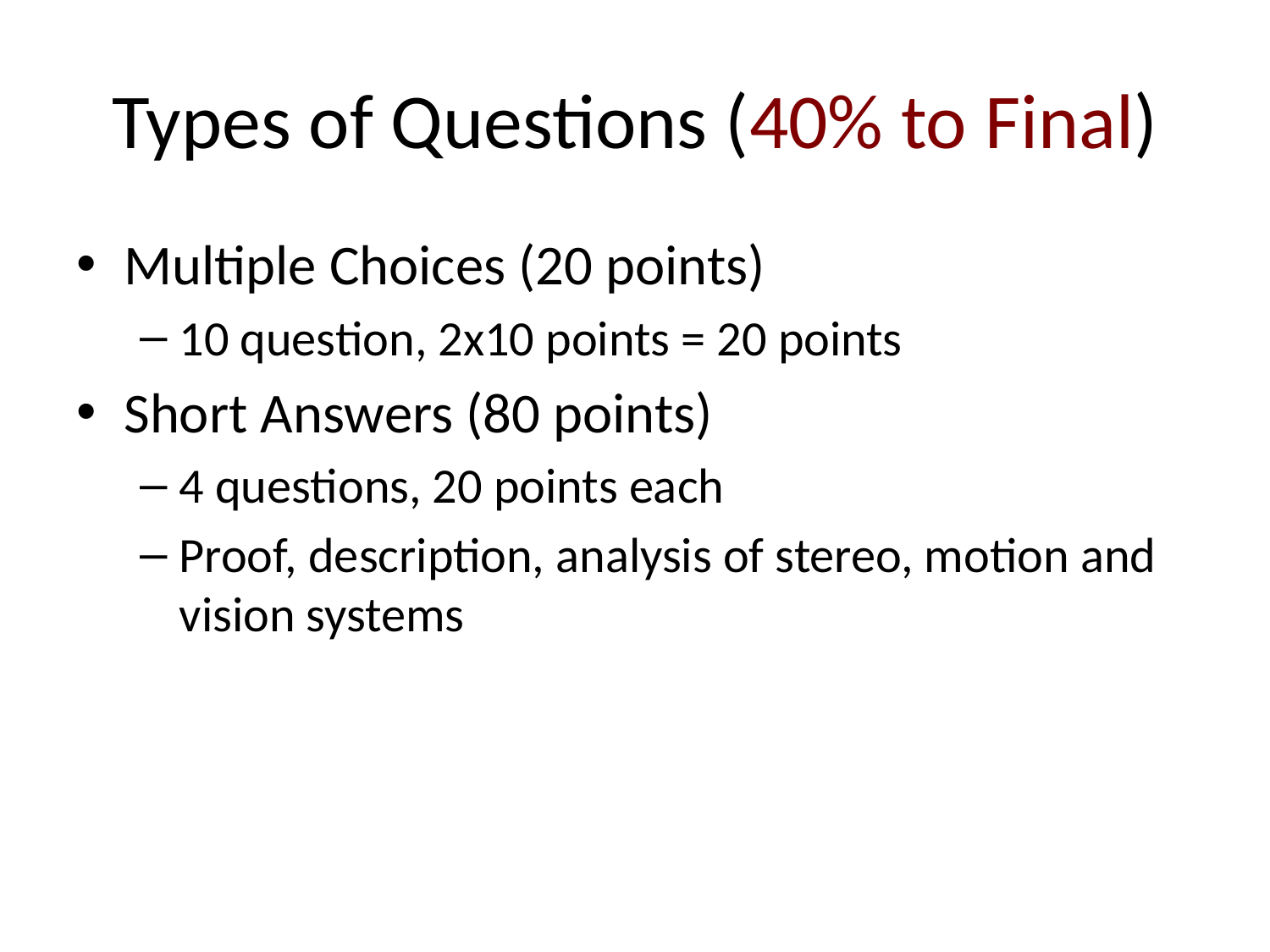

# Types of Questions (40% to Final)
Multiple Choices (20 points)
10 question, 2x10 points = 20 points
Short Answers (80 points)
4 questions, 20 points each
Proof, description, analysis of stereo, motion and vision systems